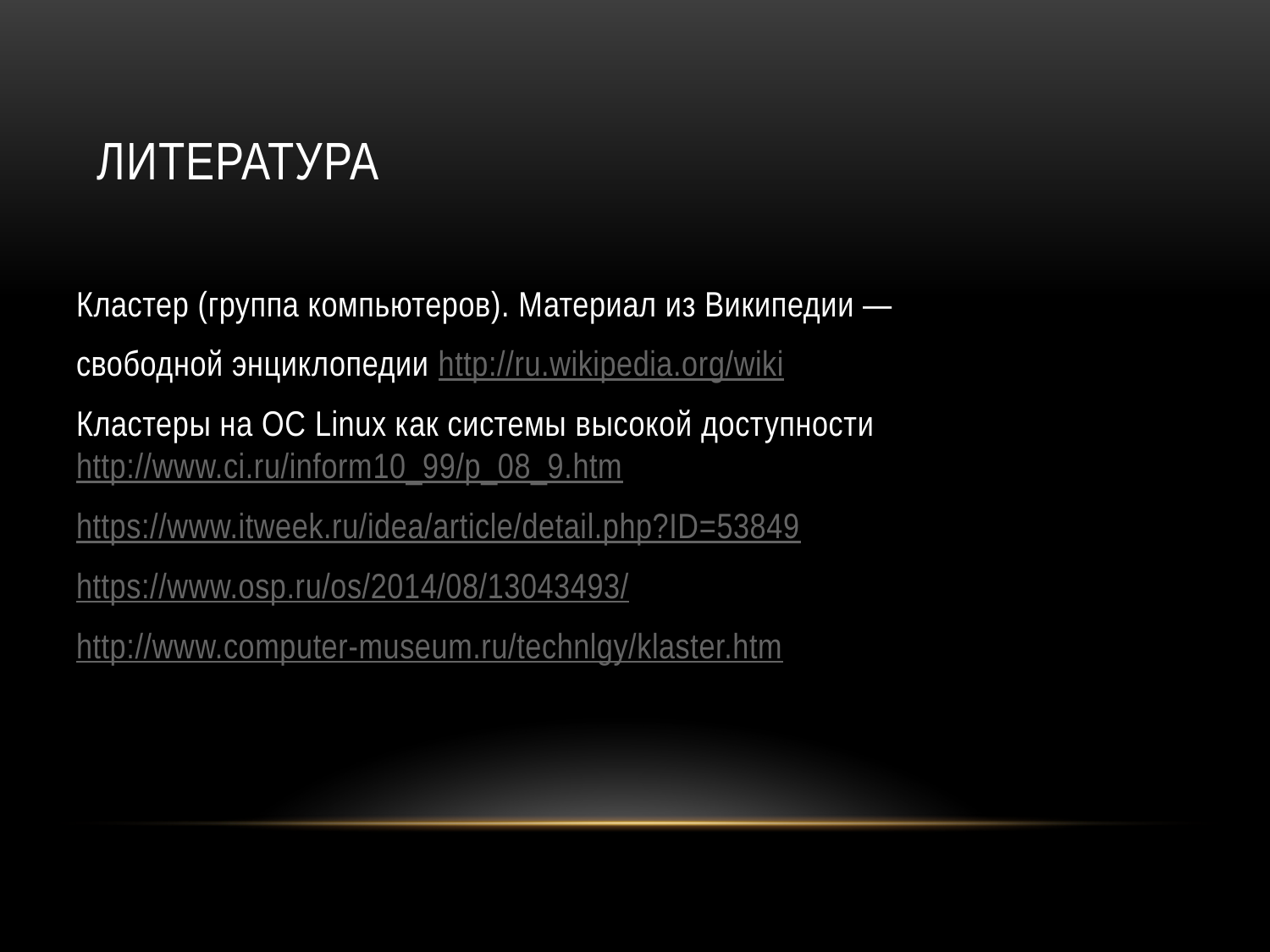

# Литература
Кластер (группа компьютеров). Материал из Википедии —
свободной энциклопедии http://ru.wikipedia.org/wiki
Кластеры на ОС Linux как системы высокой доступности http://www.ci.ru/inform10_99/p_08_9.htm
https://www.itweek.ru/idea/article/detail.php?ID=53849
https://www.osp.ru/os/2014/08/13043493/
http://www.computer-museum.ru/technlgy/klaster.htm